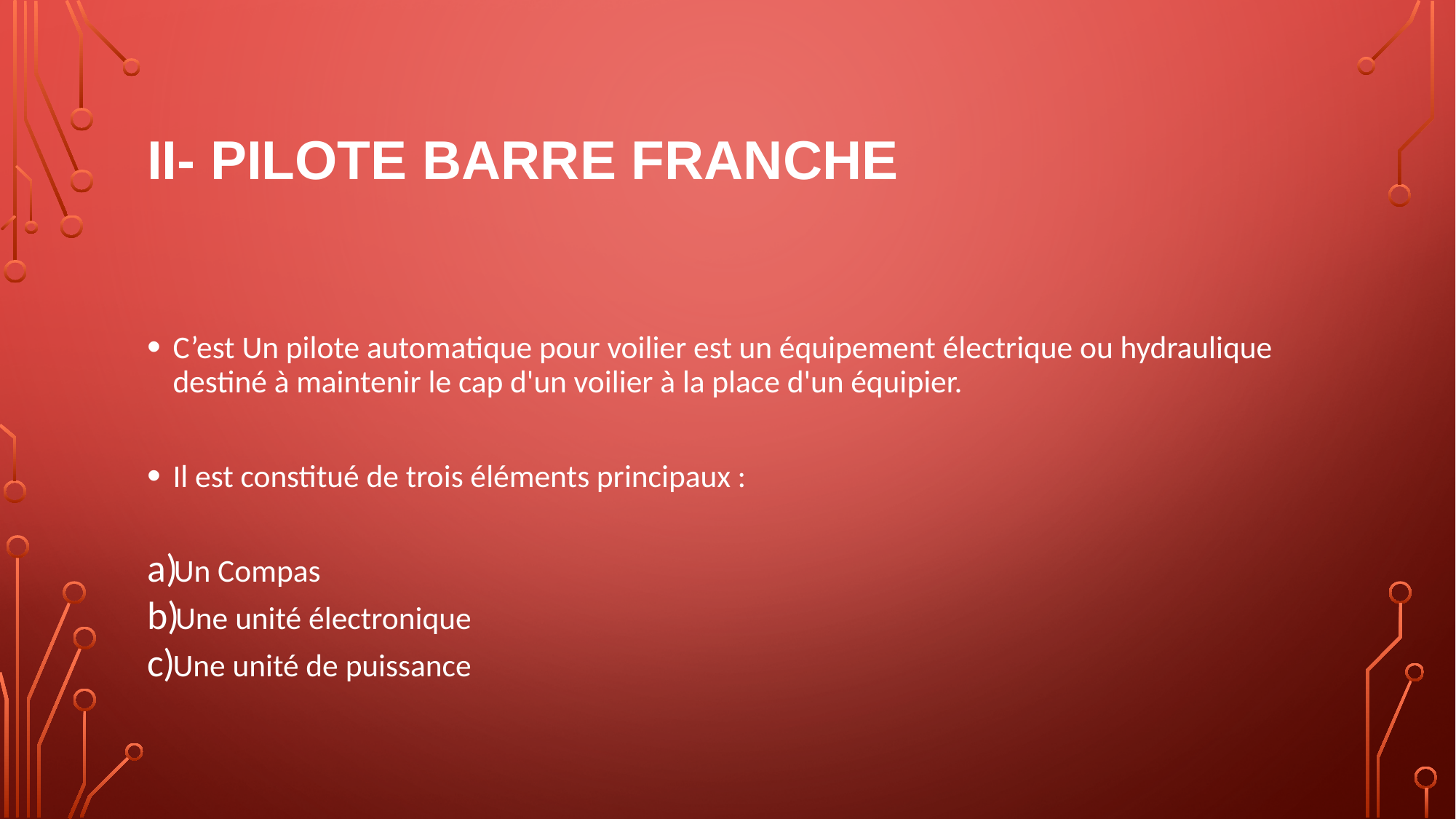

# II- Pilote Barre Franche

C’est Un pilote automatique pour voilier est un équipement électrique ou hydraulique destiné à maintenir le cap d'un voilier à la place d'un équipier.

Il est constitué de trois éléments principaux :

Un Compas
Une unité électronique
Une unité de puissance